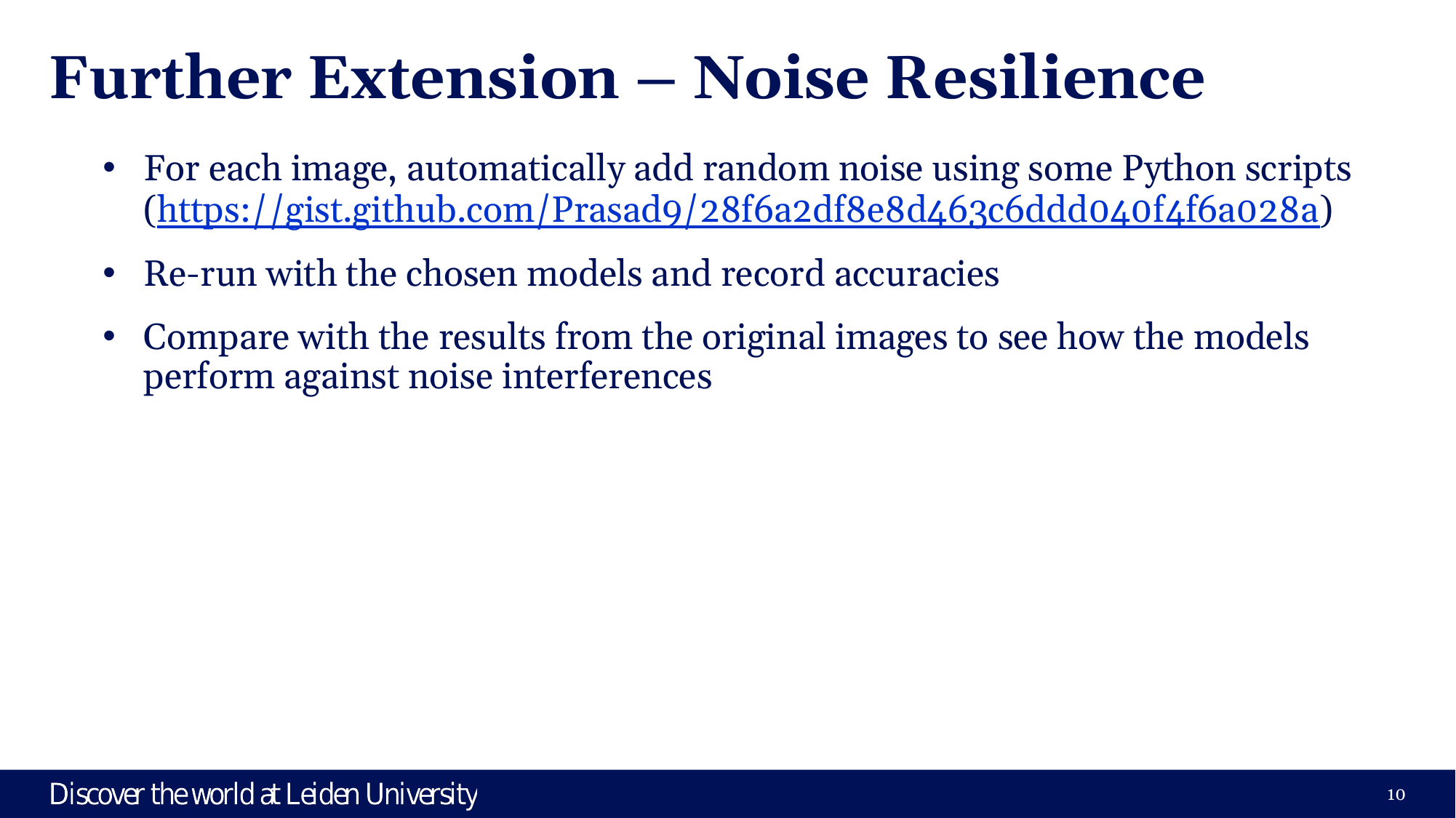

# Further Extension – Noise Resilience
For each image, automatically add random noise using some Python scripts
(https://gist.github.com/Prasad9/28f6a2df8e8d463c6ddd040f4f6a028a)
Re-run with the chosen models and record accuracies
Compare with the results from the original images to see how the models perform against noise interferences

10